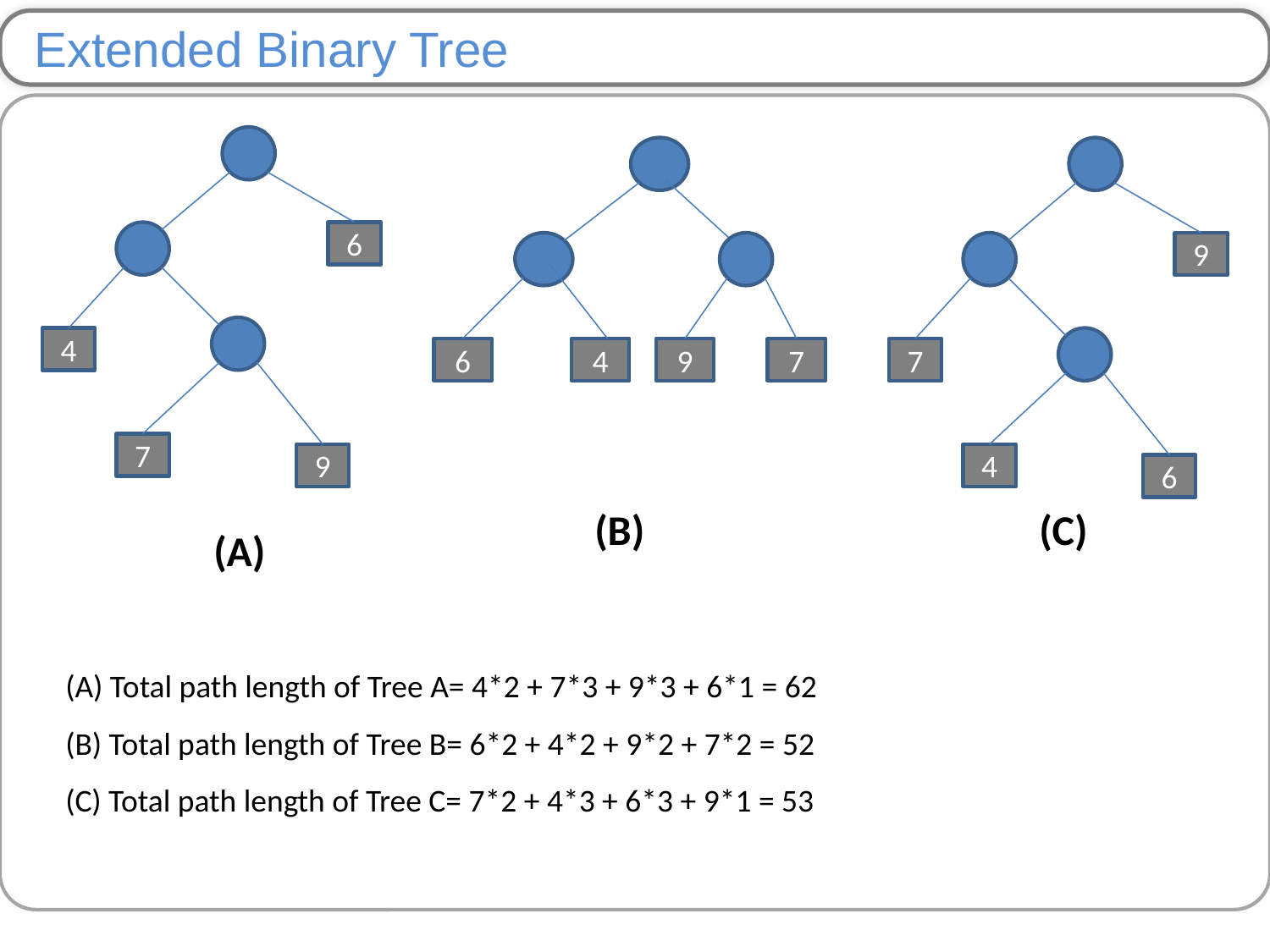

Extended Binary Tree

6

4
7
9

6
4
9
7

9

7
4
6

(B)
(C)
(A)

(A) Total path length of Tree A= 4*2 + 7*3 + 9*3 + 6*1 = 62
(B) Total path length of Tree B= 6*2 + 4*2 + 9*2 + 7*2 = 52
(C) Total path length of Tree C= 7*2 + 4*3 + 6*3 + 9*1 = 53